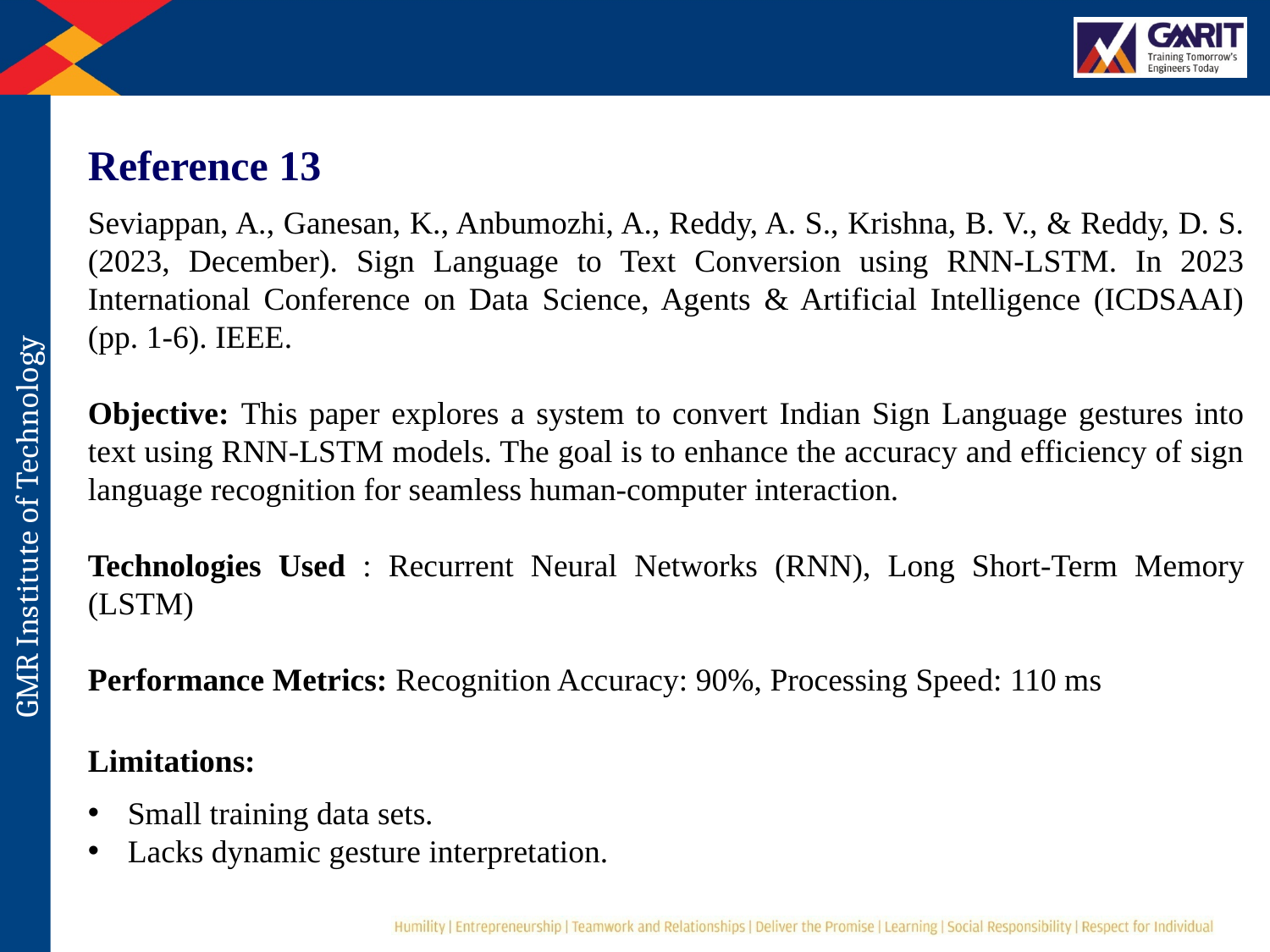

Reference 13
Seviappan, A., Ganesan, K., Anbumozhi, A., Reddy, A. S., Krishna, B. V., & Reddy, D. S. (2023, December). Sign Language to Text Conversion using RNN-LSTM. In 2023 International Conference on Data Science, Agents & Artificial Intelligence (ICDSAAI) (pp. 1-6). IEEE.

Objective: This paper explores a system to convert Indian Sign Language gestures into text using RNN-LSTM models. The goal is to enhance the accuracy and efficiency of sign language recognition for seamless human-computer interaction.

Technologies Used : Recurrent Neural Networks (RNN), Long Short-Term Memory (LSTM)

Performance Metrics: Recognition Accuracy: 90%, Processing Speed: 110 ms

Limitations:
Small training data sets.
Lacks dynamic gesture interpretation.